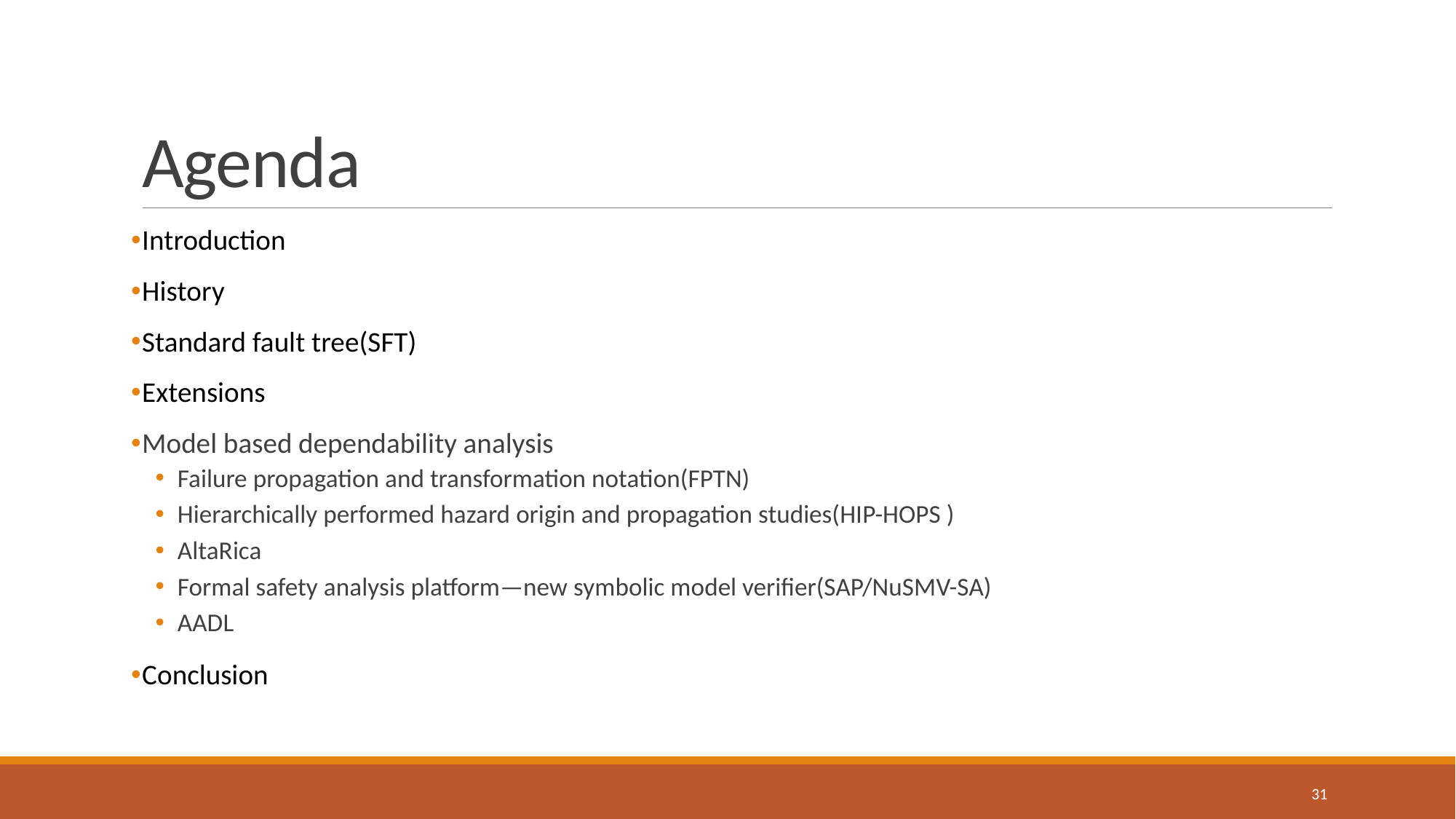

# Agenda
Introduction
History
Standard fault tree(SFT)
Extensions
Model based dependability analysis
Failure propagation and transformation notation(FPTN)
Hierarchically performed hazard origin and propagation studies(HIP-HOPS )
AltaRica
Formal safety analysis platform—new symbolic model verifier(SAP/NuSMV-SA)
AADL
Conclusion
31